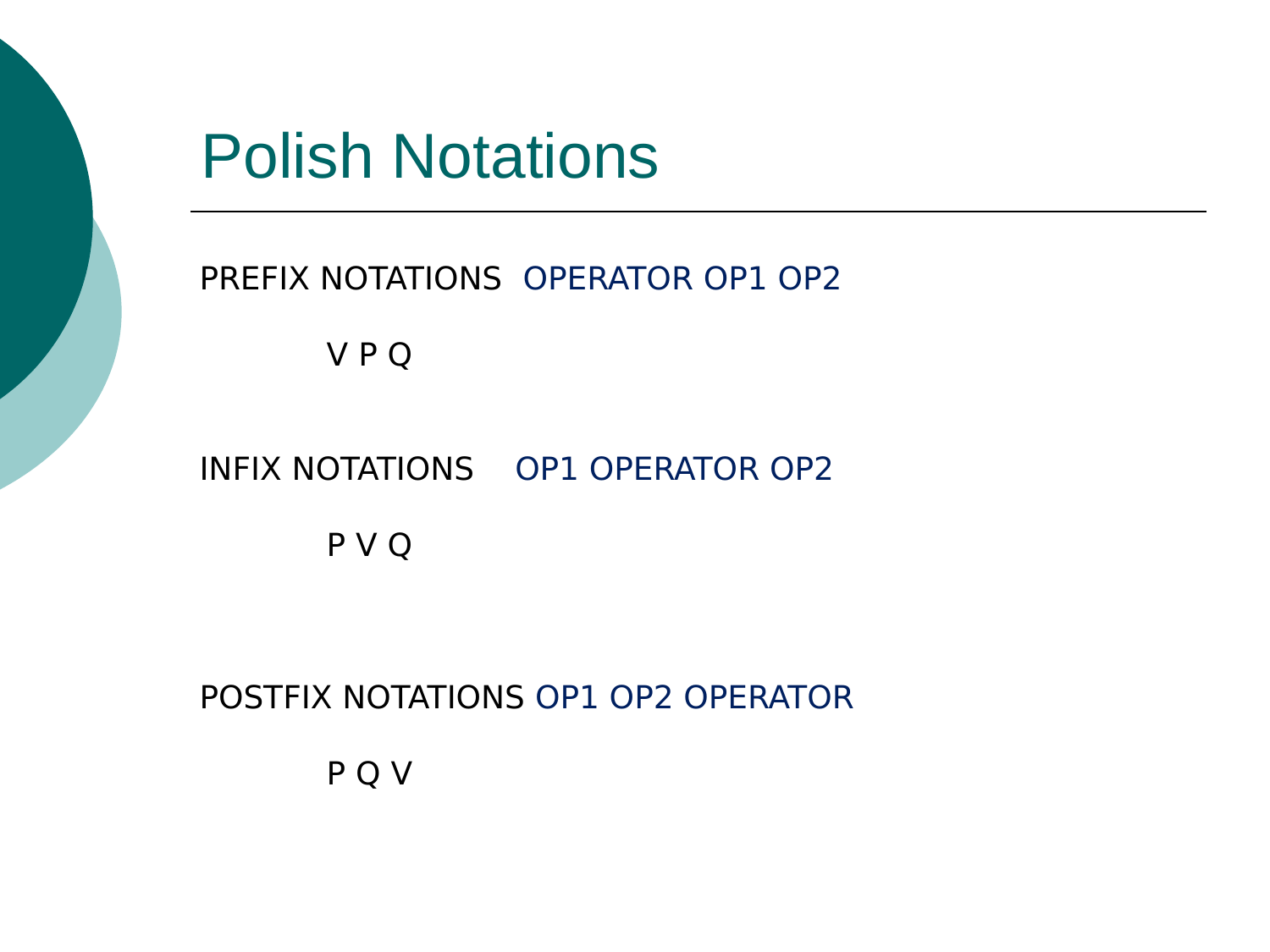

# Polish Notations
PREFIX NOTATIONS  OPERATOR OP1 OP2

	V P Q

INFIX NOTATIONS    OP1 OPERATOR OP2

	P V Q

POSTFIX NOTATIONS OP1 OP2 OPERATOR

	P Q V